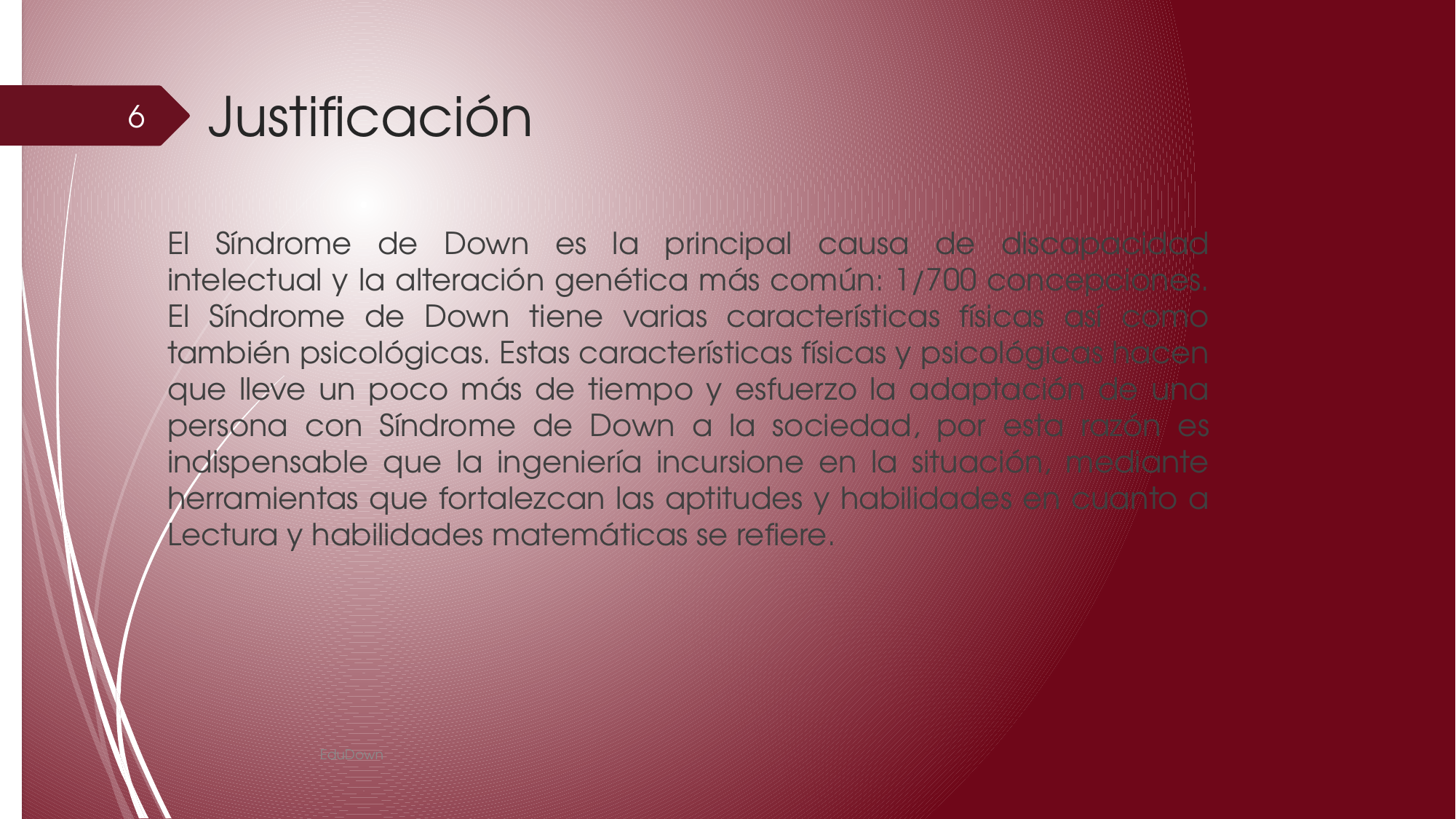

# Justificación
6
El Síndrome de Down es la principal causa de discapacidad intelectual y la alteración genética más común: 1/700 concepciones. El Síndrome de Down tiene varias características físicas así como también psicológicas. Estas características físicas y psicológicas hacen que lleve un poco más de tiempo y esfuerzo la adaptación de una persona con Síndrome de Down a la sociedad, por esta razón es indispensable que la ingeniería incursione en la situación, mediante herramientas que fortalezcan las aptitudes y habilidades en cuanto a Lectura y habilidades matemáticas se refiere.
EduDown